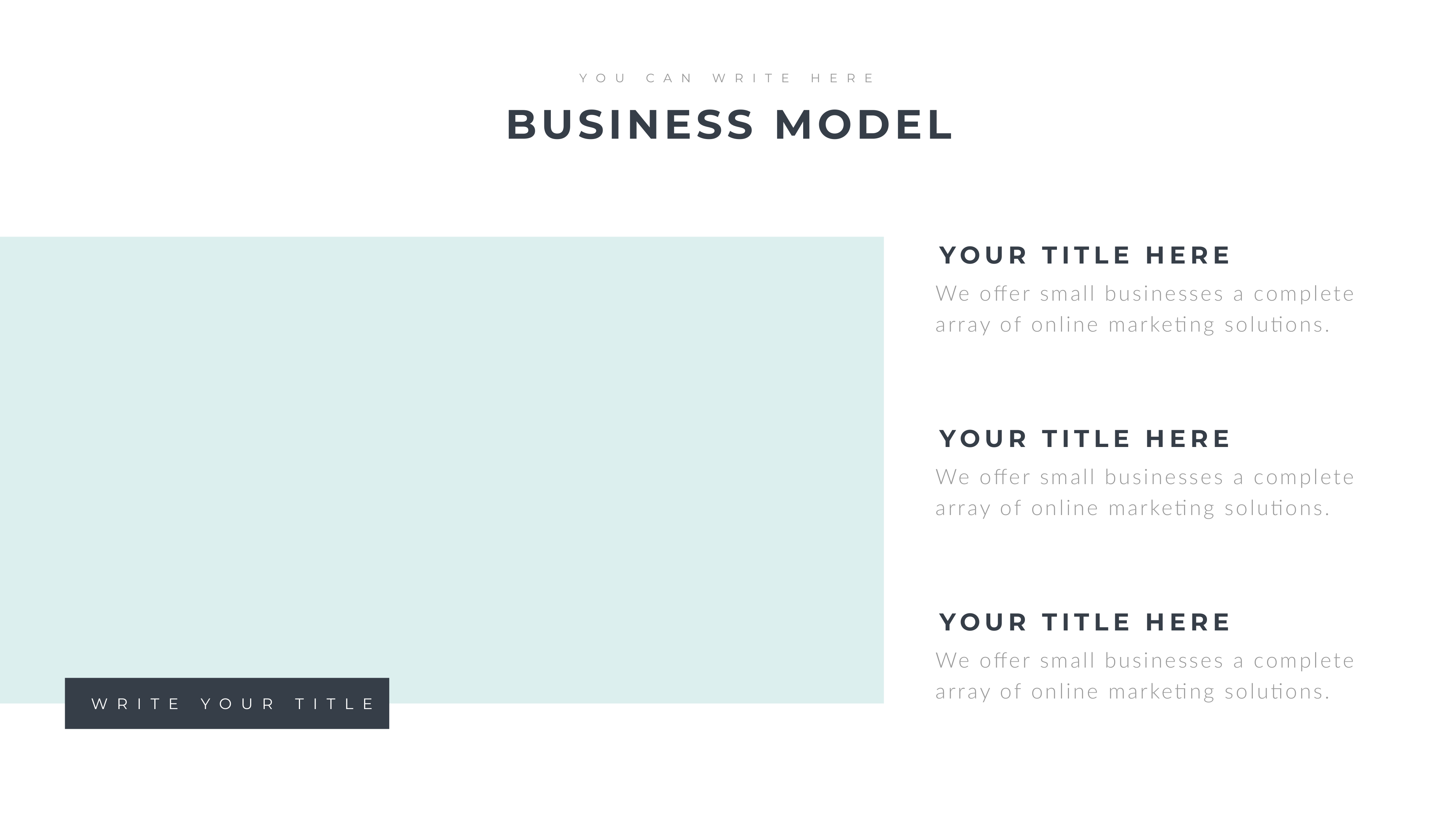

YOU CAN WRITE HERE
BUSINESS MODEL

YOUR TITLE HERE
We offer small businesses a complete array of online marketing solutions.
YOUR TITLE HERE
We offer small businesses a complete array of online marketing solutions.
YOUR TITLE HERE
We offer small businesses a complete array of online marketing solutions.

WRITE YOUR TITLE